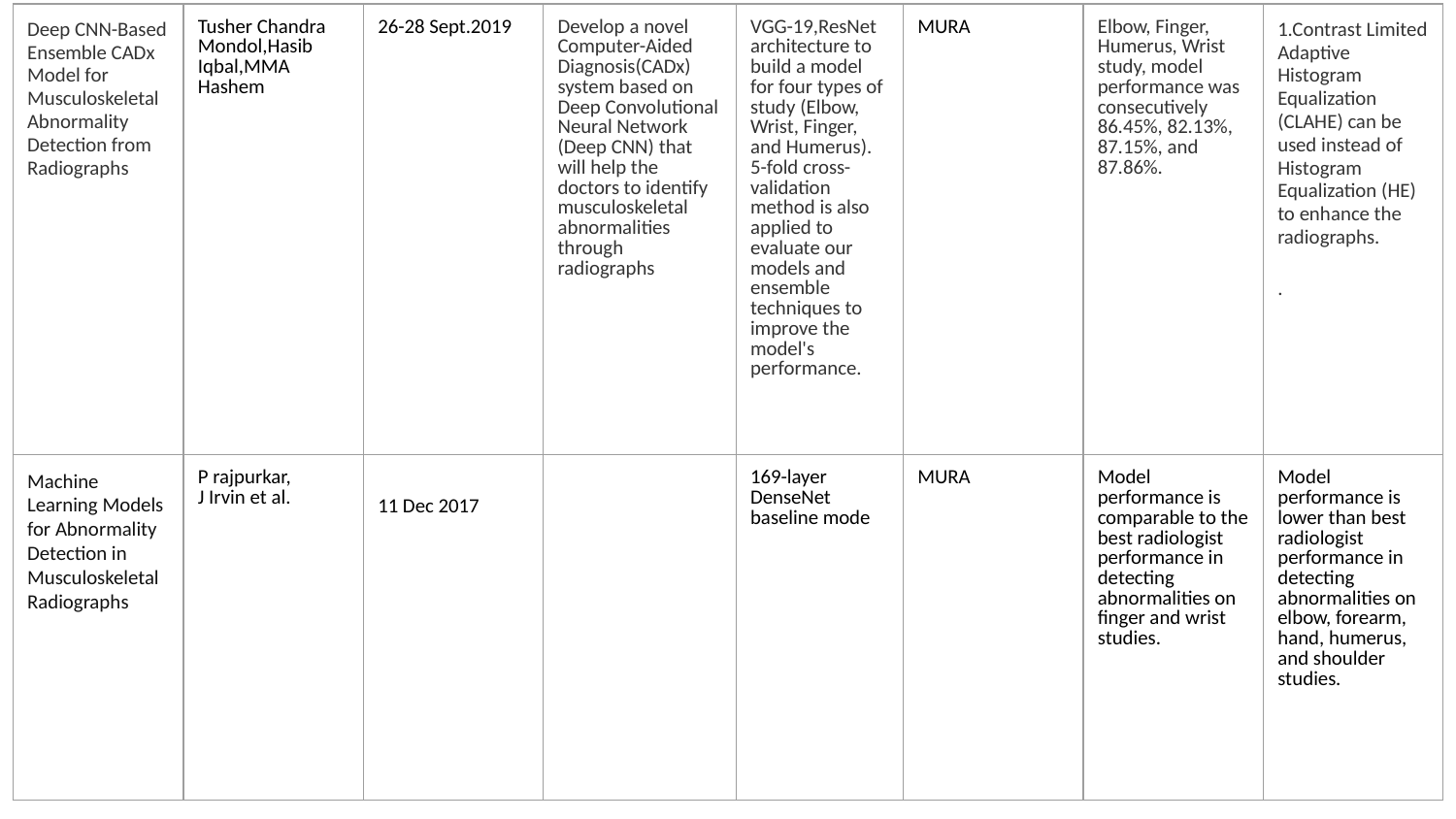

| Deep CNN-Based Ensemble CADx Model for Musculoskeletal Abnormality Detection from Radiographs | Tusher Chandra Mondol,Hasib Iqbal,MMA Hashem | 26-28 Sept.2019 | Develop a novel Computer-Aided Diagnosis(CADx) system based on Deep Convolutional Neural Network (Deep CNN) that will help the doctors to identify musculoskeletal abnormalities through radiographs | VGG-19,ResNet architecture to build a model for four types of study (Elbow, Wrist, Finger, and Humerus). 5-fold cross-validation method is also applied to evaluate our models and ensemble techniques to improve the model's performance. | MURA | Elbow, Finger, Humerus, Wrist study, model performance was consecutively 86.45%, 82.13%, 87.15%, and 87.86%. | 1.Contrast Limited Adaptive Histogram Equalization (CLAHE) can be used instead of Histogram Equalization (HE) to enhance the radiographs. . |
| --- | --- | --- | --- | --- | --- | --- | --- |
| Machine Learning Models for Abnormality Detection in Musculoskeletal Radiographs | P rajpurkar, J Irvin et al. | 11 Dec 2017 |  | 169-layer DenseNet baseline mode | MURA | Model performance is comparable to the best radiologist performance in detecting abnormalities on finger and wrist studies. | Model performance is lower than best radiologist performance in detecting abnormalities on elbow, forearm, hand, humerus, and shoulder studies. |